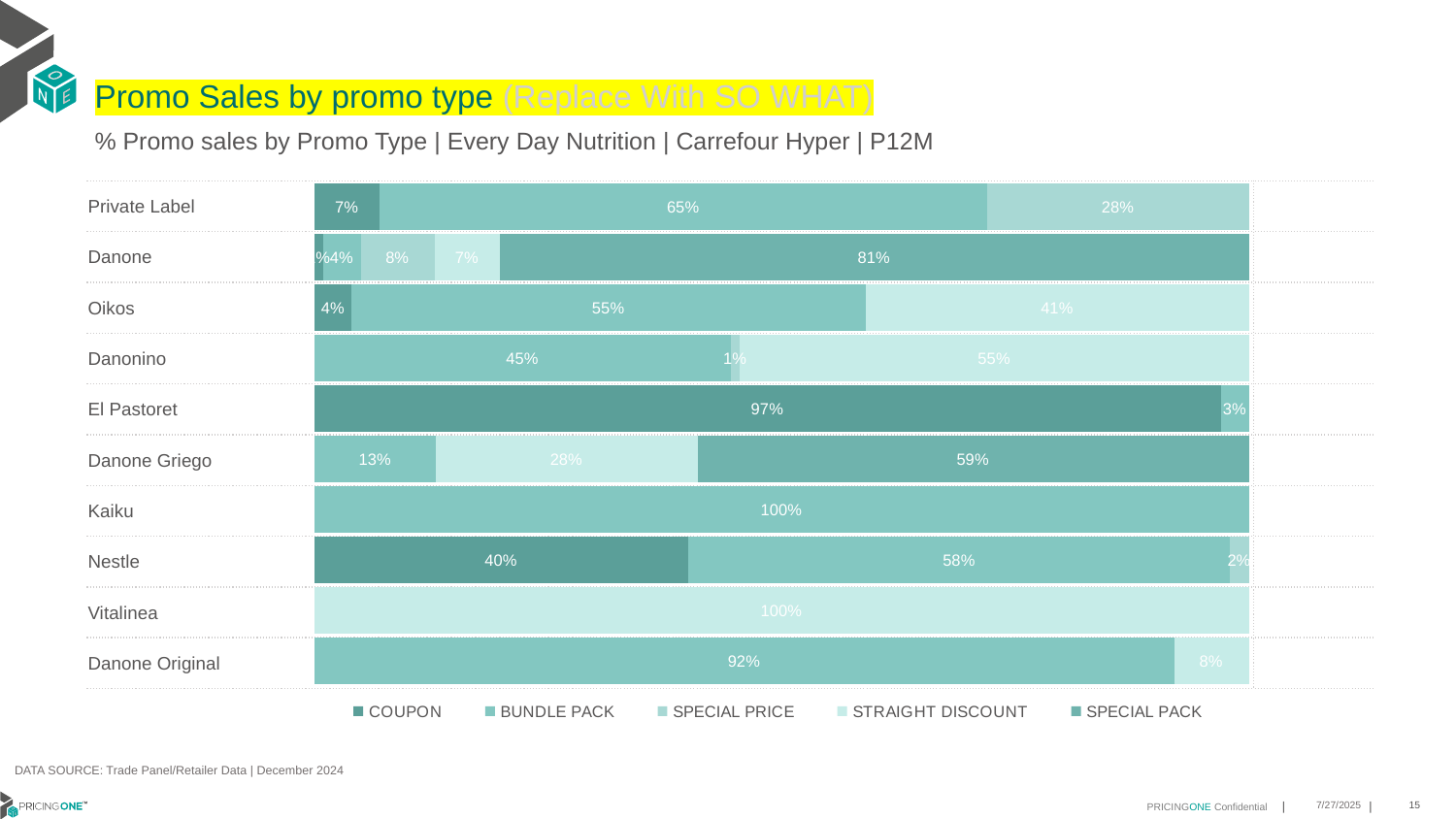

# Promo Sales by promo type (Replace With SO WHAT)
% Promo sales by Promo Type | Every Day Nutrition | Carrefour Hyper | P12M
| Private Label |  |
| --- | --- |
| Danone |  |
| Oikos |  |
| Danonino |  |
| El Pastoret |  |
| Danone Griego |  |
| Kaiku |  |
| Nestle |  |
| Vitalinea |  |
| Danone Original |  |

### Chart

| Category | COUPON | BUNDLE PACK | SPECIAL PRICE | STRAIGHT DISCOUNT | SPECIAL PACK |
|---|---|---|---|---|---|
| Private Label | 0.07 | 0.65 | 0.28 | None | None |
| Danone | 0.01 | 0.04 | 0.08 | 0.07 | 0.81 |
| Oikos | 0.04 | 0.55 | None | 0.41 | None |
| Danonino | None | 0.45 | 0.01 | 0.55 | None |
| El Pastoret | 0.97 | 0.03 | None | None | None |
| Danone Griego | None | 0.13 | None | 0.28 | 0.59 |
| Kaiku | None | 1.0 | None | None | None |
| Nestle | 0.4 | 0.58 | 0.02 | None | None |
| Vitalinea | None | None | None | 1.0 | None |
| Danone Original | None | 0.92 | None | 0.08 | None |
DATA SOURCE: Trade Panel/Retailer Data | December 2024

7/27/2025
15